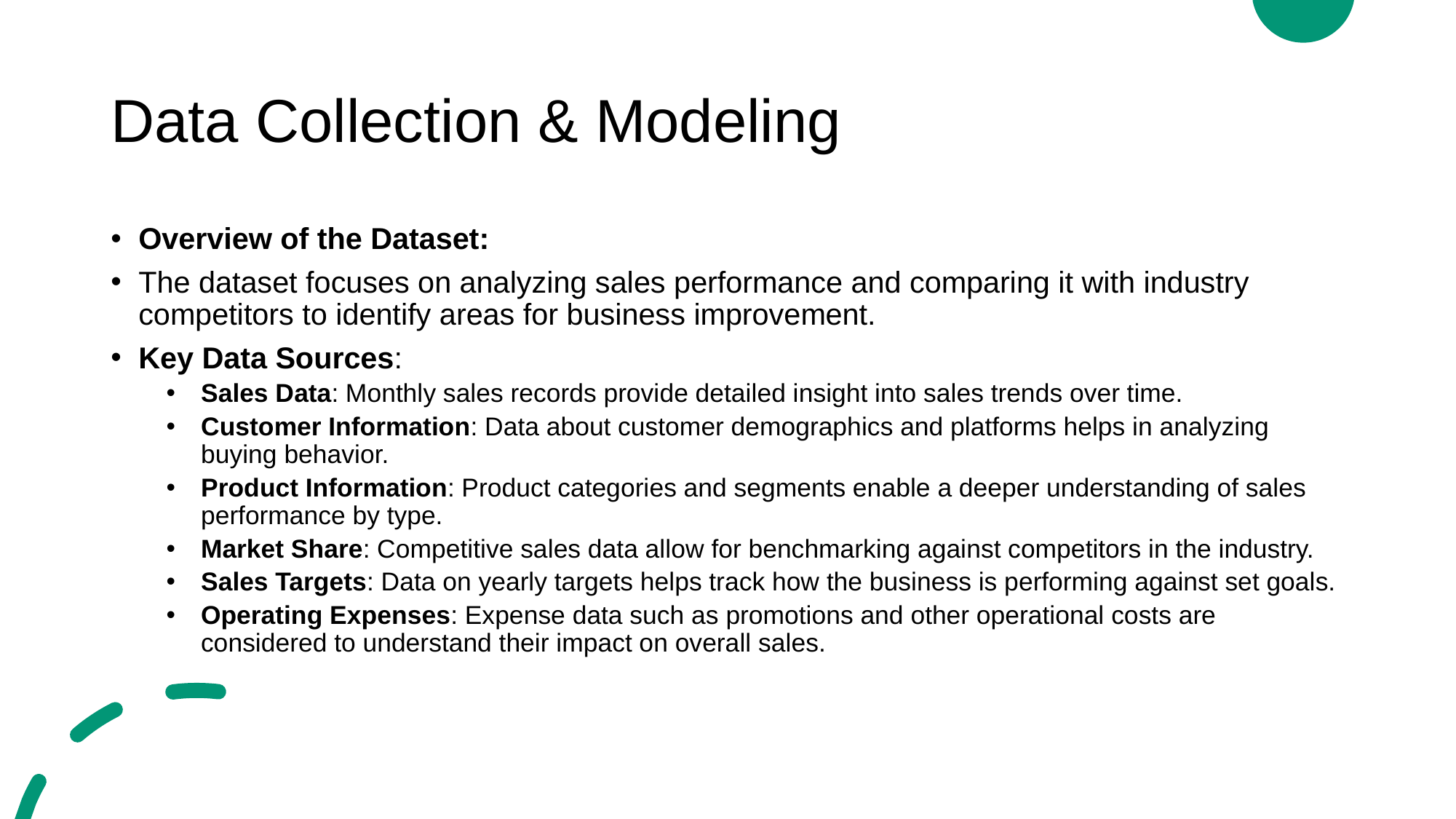

# Data Collection & Modeling
Overview of the Dataset:
The dataset focuses on analyzing sales performance and comparing it with industry competitors to identify areas for business improvement.
Key Data Sources:
Sales Data: Monthly sales records provide detailed insight into sales trends over time.
Customer Information: Data about customer demographics and platforms helps in analyzing buying behavior.
Product Information: Product categories and segments enable a deeper understanding of sales performance by type.
Market Share: Competitive sales data allow for benchmarking against competitors in the industry.
Sales Targets: Data on yearly targets helps track how the business is performing against set goals.
Operating Expenses: Expense data such as promotions and other operational costs are considered to understand their impact on overall sales.